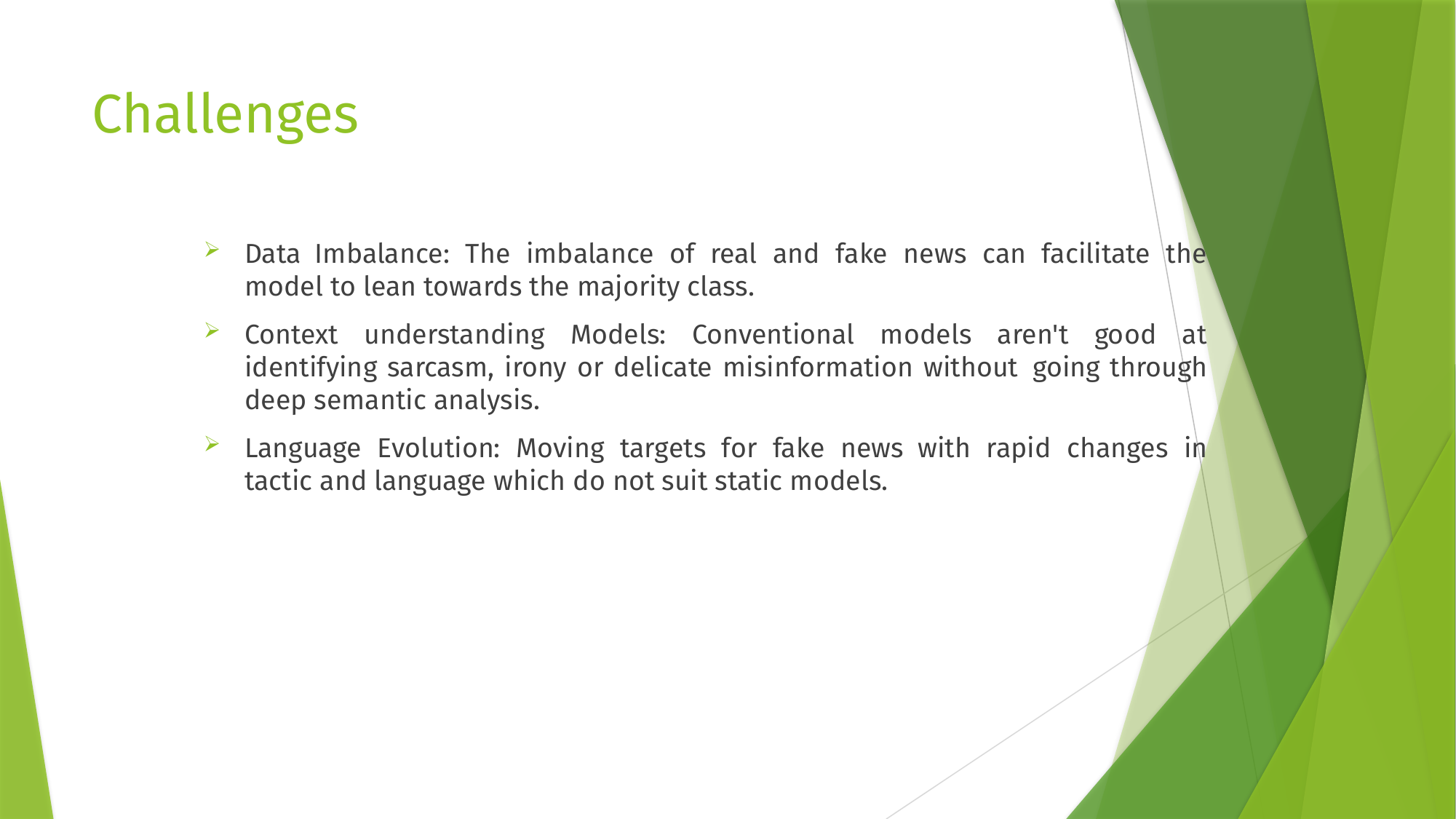

# Challenges
Data Imbalance: The imbalance of real and fake news can facilitate the model to lean towards the majority class.
Context understanding Models: Conventional models aren't good at identifying sarcasm, irony or delicate misinformation without going through deep semantic analysis.
Language Evolution: Moving targets for fake news with rapid changes in tactic and language which do not suit static models.